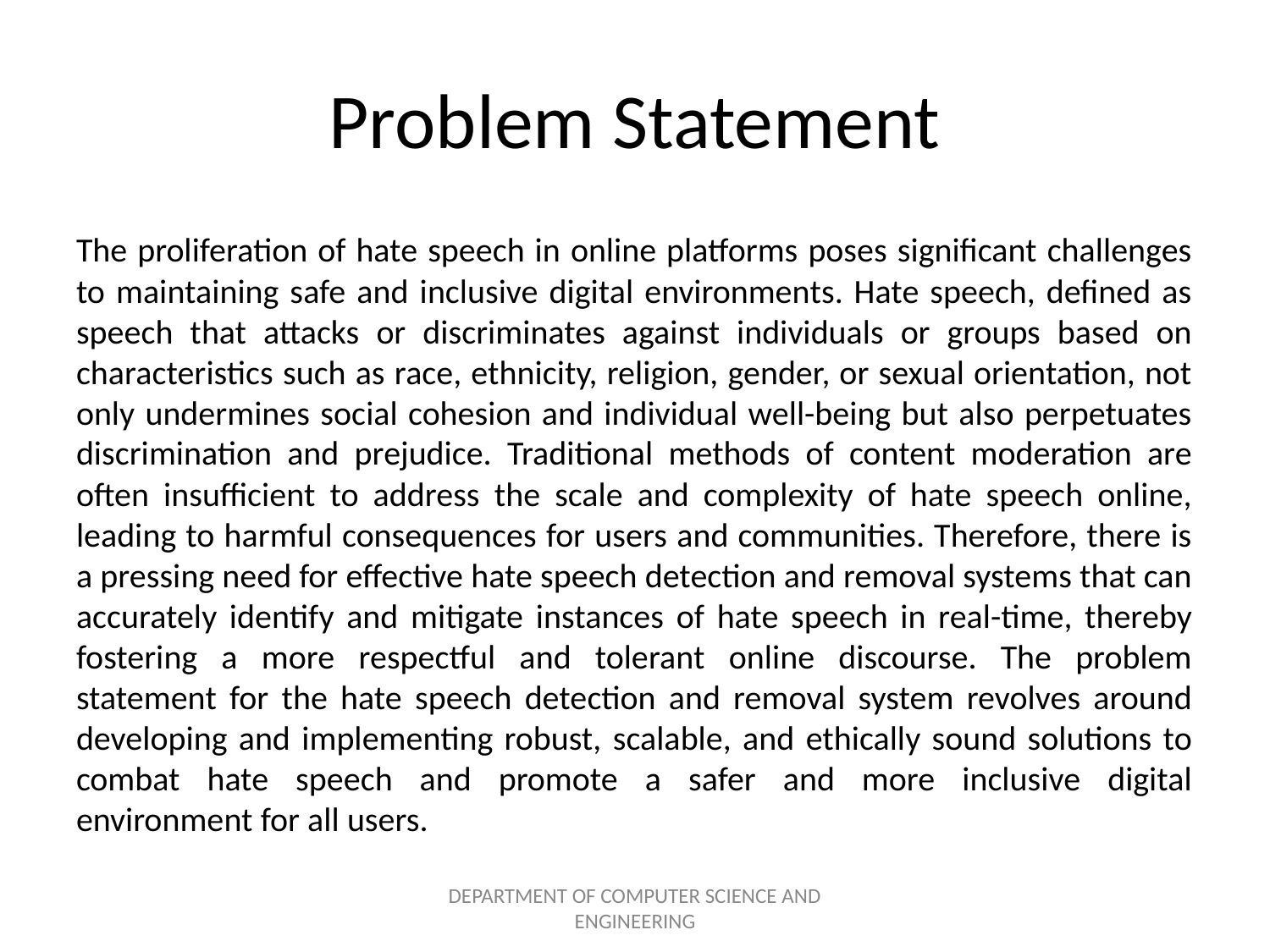

# Problem Statement
The proliferation of hate speech in online platforms poses significant challenges to maintaining safe and inclusive digital environments. Hate speech, defined as speech that attacks or discriminates against individuals or groups based on characteristics such as race, ethnicity, religion, gender, or sexual orientation, not only undermines social cohesion and individual well-being but also perpetuates discrimination and prejudice. Traditional methods of content moderation are often insufficient to address the scale and complexity of hate speech online, leading to harmful consequences for users and communities. Therefore, there is a pressing need for effective hate speech detection and removal systems that can accurately identify and mitigate instances of hate speech in real-time, thereby fostering a more respectful and tolerant online discourse. The problem statement for the hate speech detection and removal system revolves around developing and implementing robust, scalable, and ethically sound solutions to combat hate speech and promote a safer and more inclusive digital environment for all users.
DEPARTMENT OF COMPUTER SCIENCE AND ENGINEERING